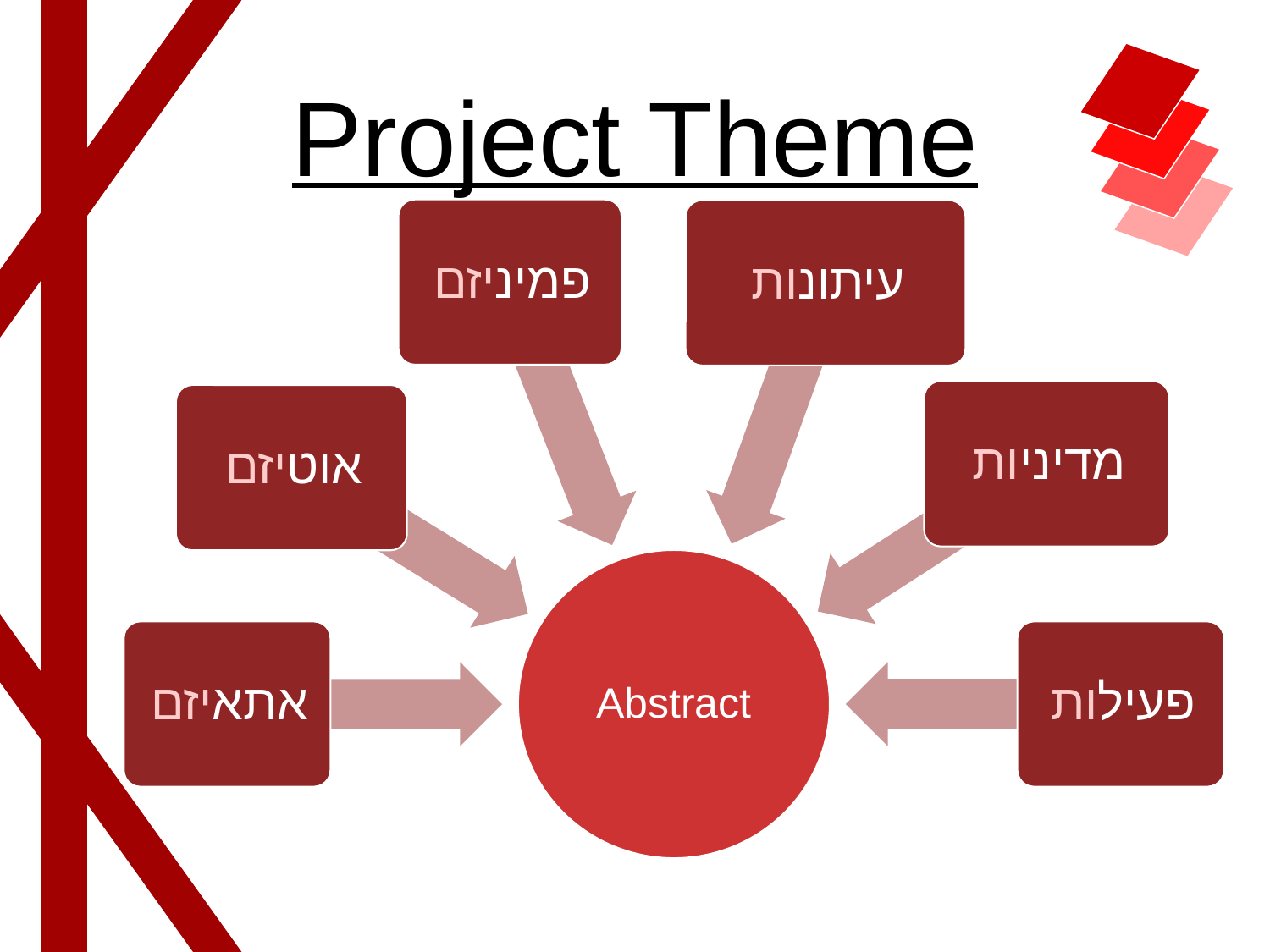

# Project Theme

Abstract
אתאיזם
אוטיזם
פמיניזם
עיתונות
מדיניות
פעילות